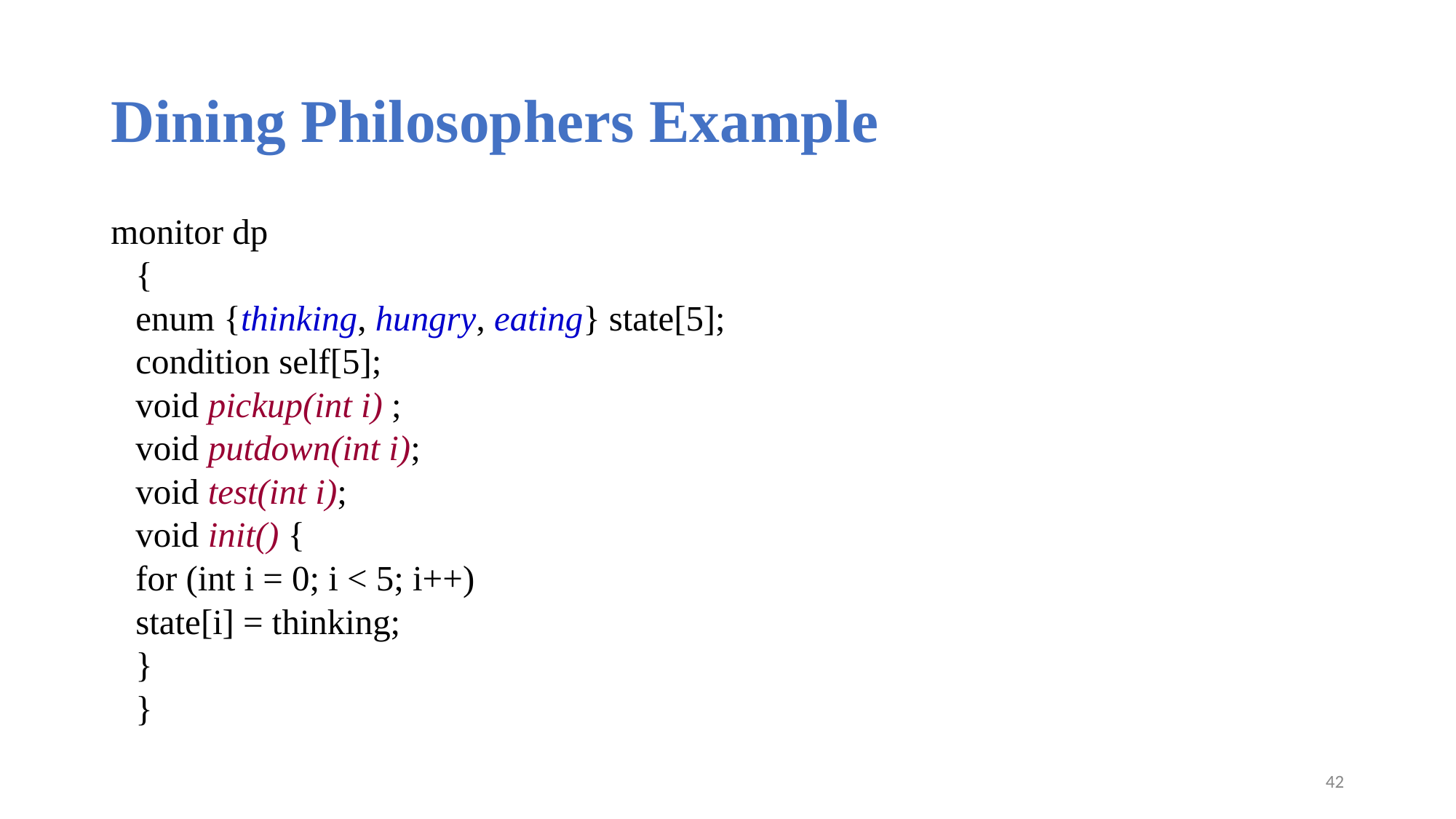

# Dining Philosophers Example
monitor dp
	{
		enum {thinking, hungry, eating} state[5];
		condition self[5];
		void pickup(int i) ;
		void putdown(int i);
		void test(int i);
		void init() {
			for (int i = 0; i < 5; i++)
				state[i] = thinking;
				}
	}

42